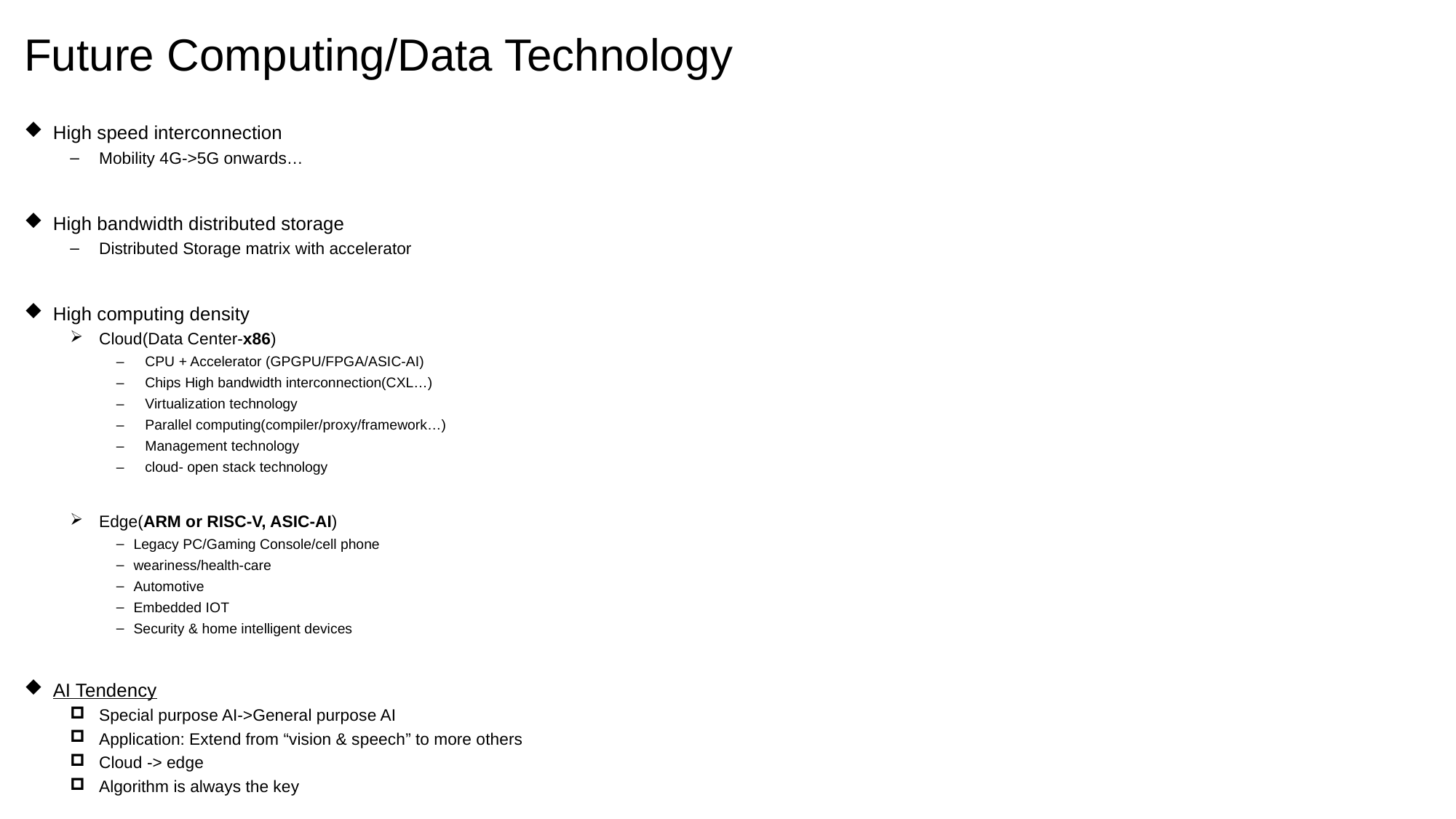

# Future Computing/Data Technology
High speed interconnection
Mobility 4G->5G onwards…

High bandwidth distributed storage
Distributed Storage matrix with accelerator

High computing density
Cloud(Data Center-x86)
CPU + Accelerator (GPGPU/FPGA/ASIC-AI)
Chips High bandwidth interconnection(CXL…)
Virtualization technology
Parallel computing(compiler/proxy/framework…)
Management technology
cloud- open stack technology

Edge(ARM or RISC-V, ASIC-AI)
Legacy PC/Gaming Console/cell phone
weariness/health-care
Automotive
Embedded IOT
Security & home intelligent devices

AI Tendency
Special purpose AI->General purpose AI
Application: Extend from “vision & speech” to more others
Cloud -> edge
Algorithm is always the key